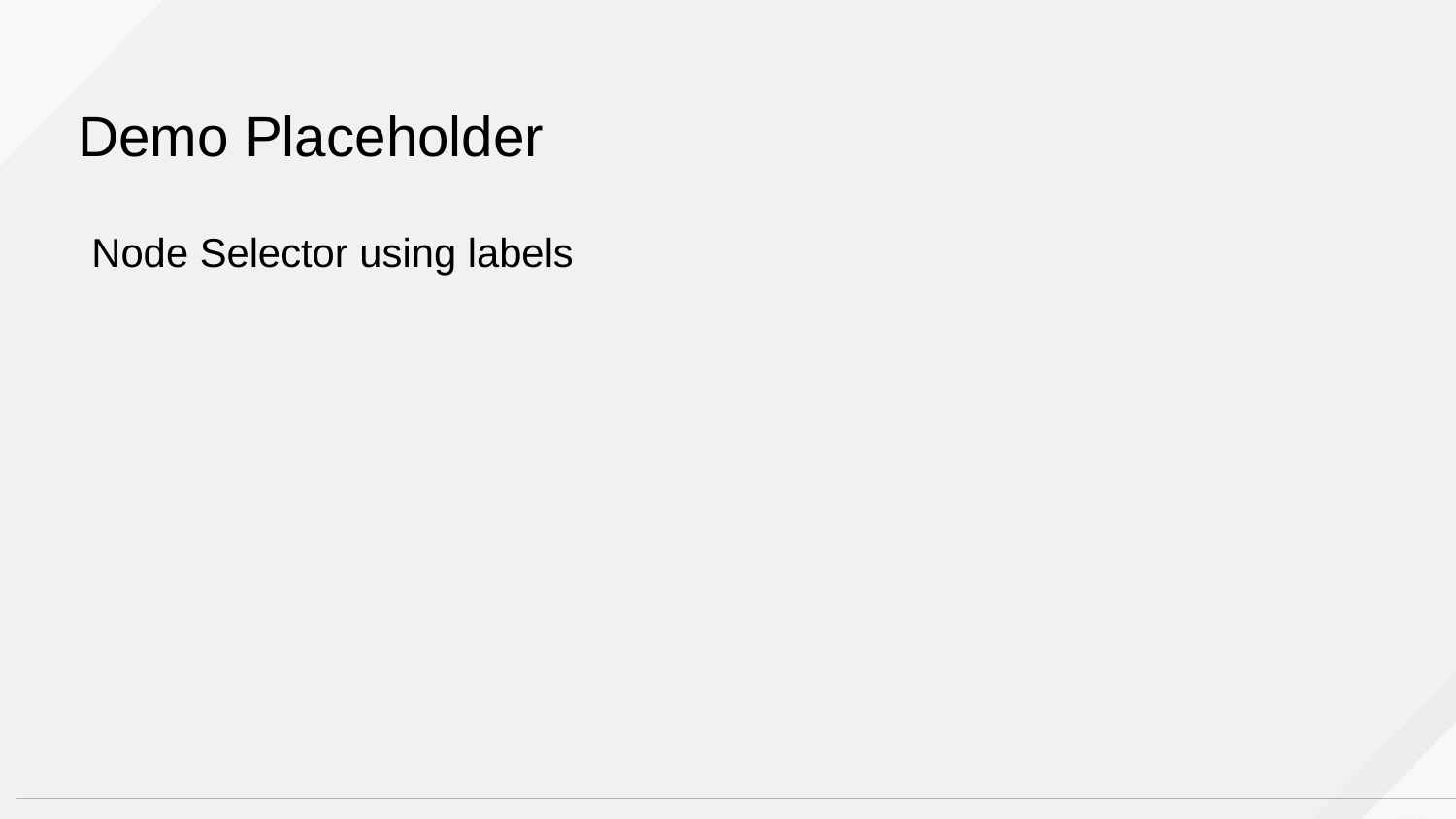

# Demo Placeholder
Node Selector using labels